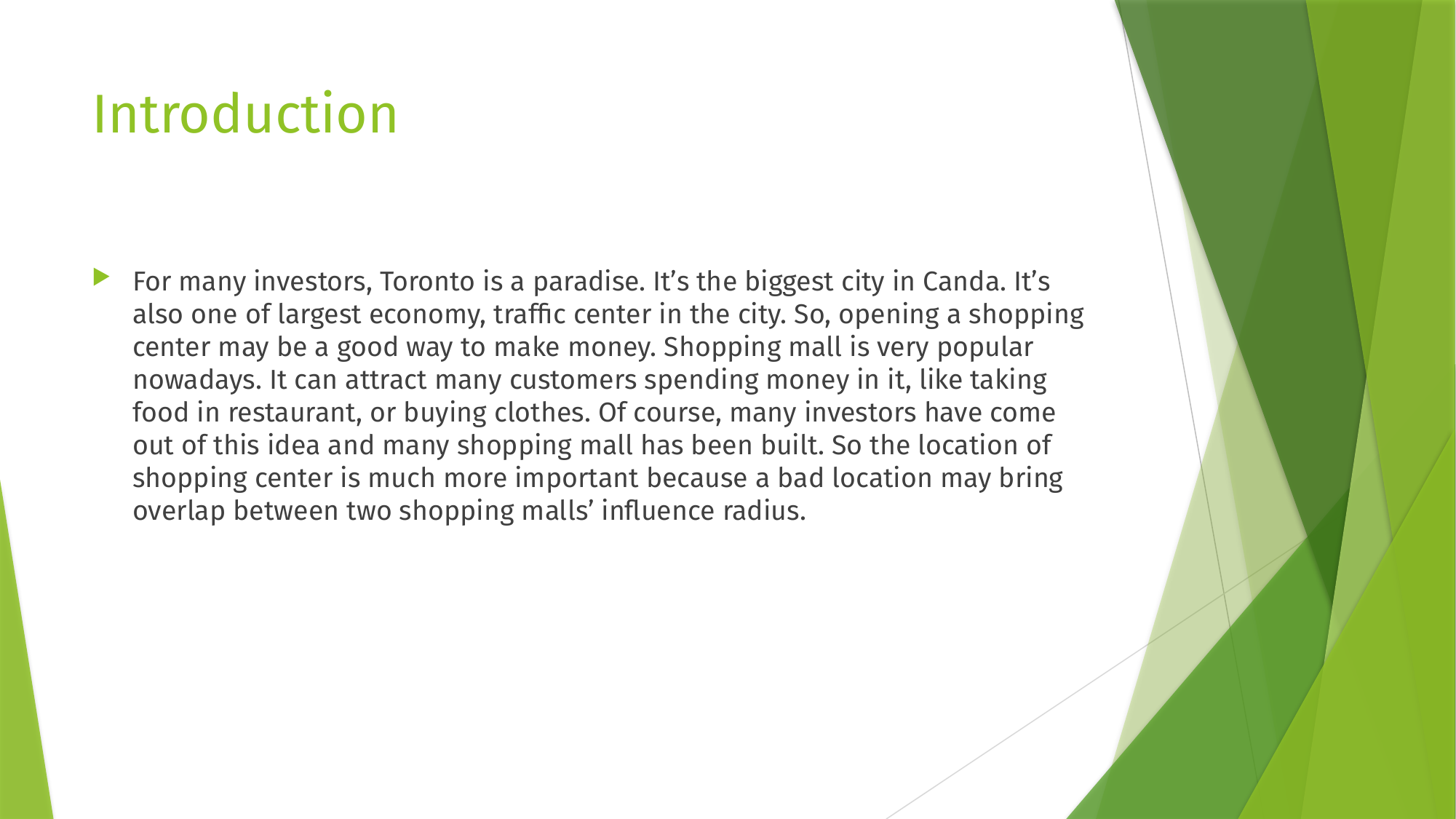

# Introduction
For many investors, Toronto is a paradise. It’s the biggest city in Canda. It’s also one of largest economy, traffic center in the city. So, opening a shopping center may be a good way to make money. Shopping mall is very popular nowadays. It can attract many customers spending money in it, like taking food in restaurant, or buying clothes. Of course, many investors have come out of this idea and many shopping mall has been built. So the location of shopping center is much more important because a bad location may bring overlap between two shopping malls’ influence radius.